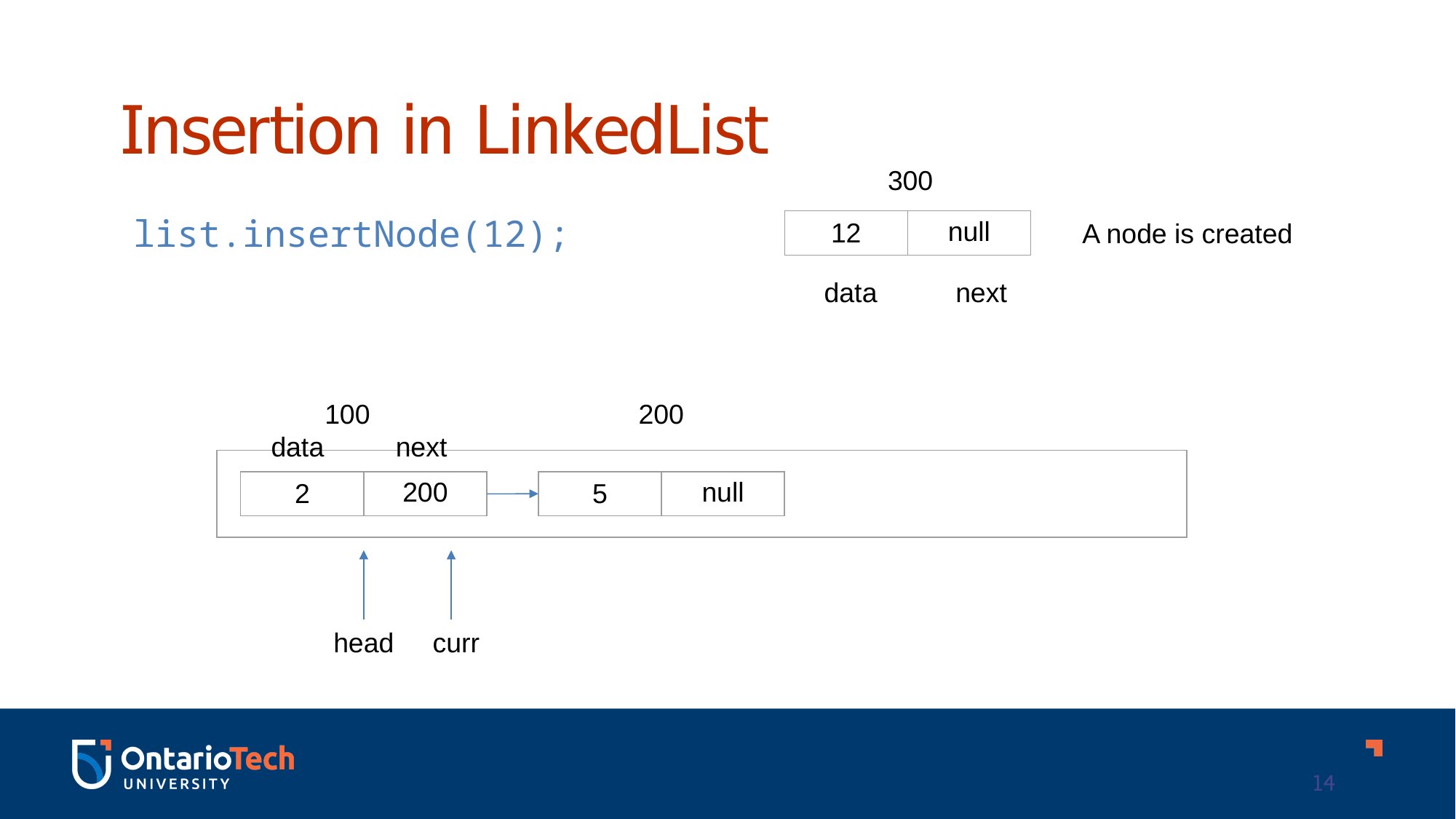

Insertion in LinkedList
300
list.insertNode(12);
| 12 | null |
| --- | --- |
A node is created
data
next
100
200
data
next
|  |
| --- |
| 2 | 200 |
| --- | --- |
| 5 | null |
| --- | --- |
head
curr
14